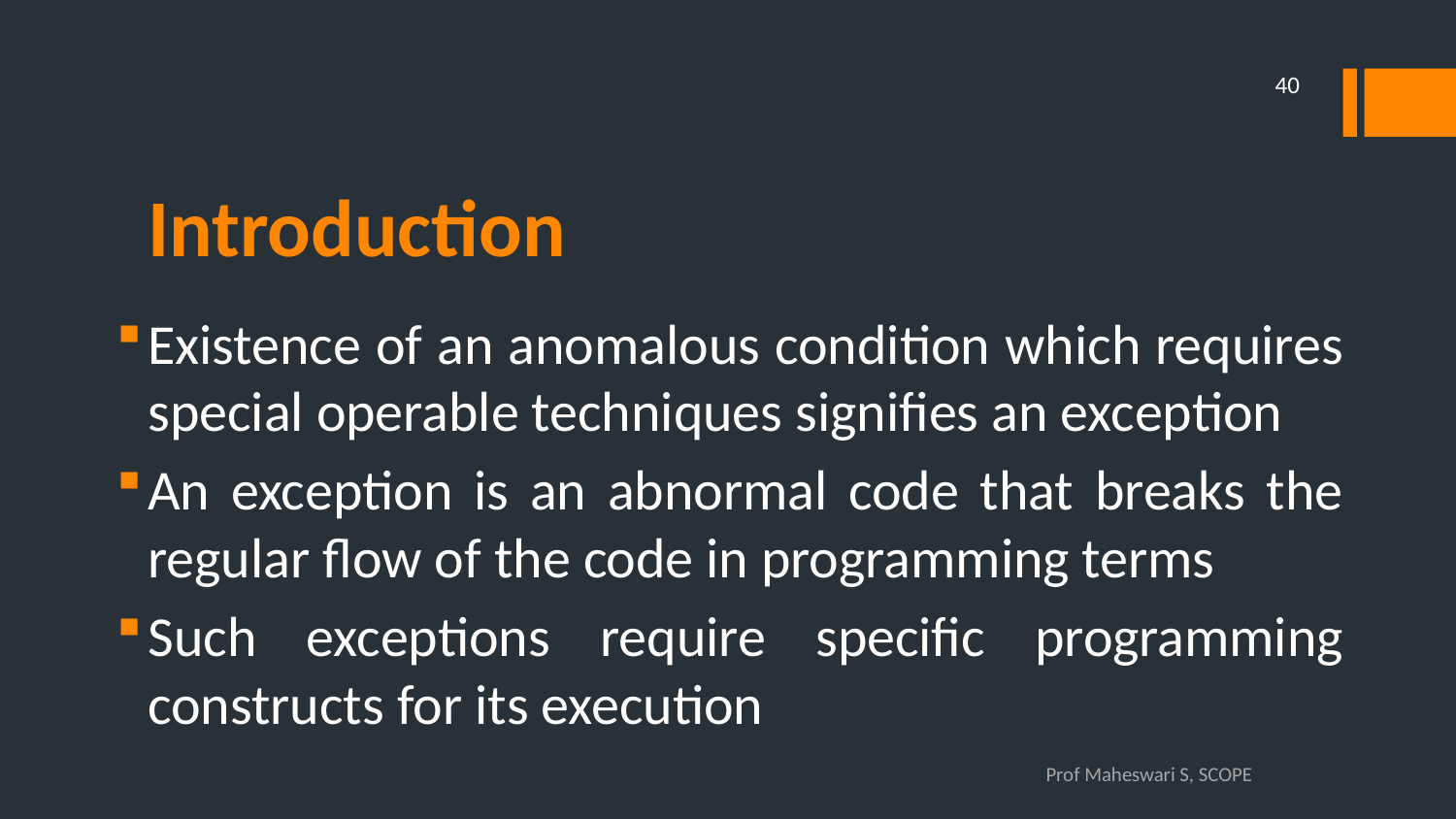

40
# Introduction
Existence of an anomalous condition which requires special operable techniques signifies an exception
An exception is an abnormal code that breaks the regular flow of the code in programming terms
Such exceptions require specific programming constructs for its execution
Prof Maheswari S, SCOPE